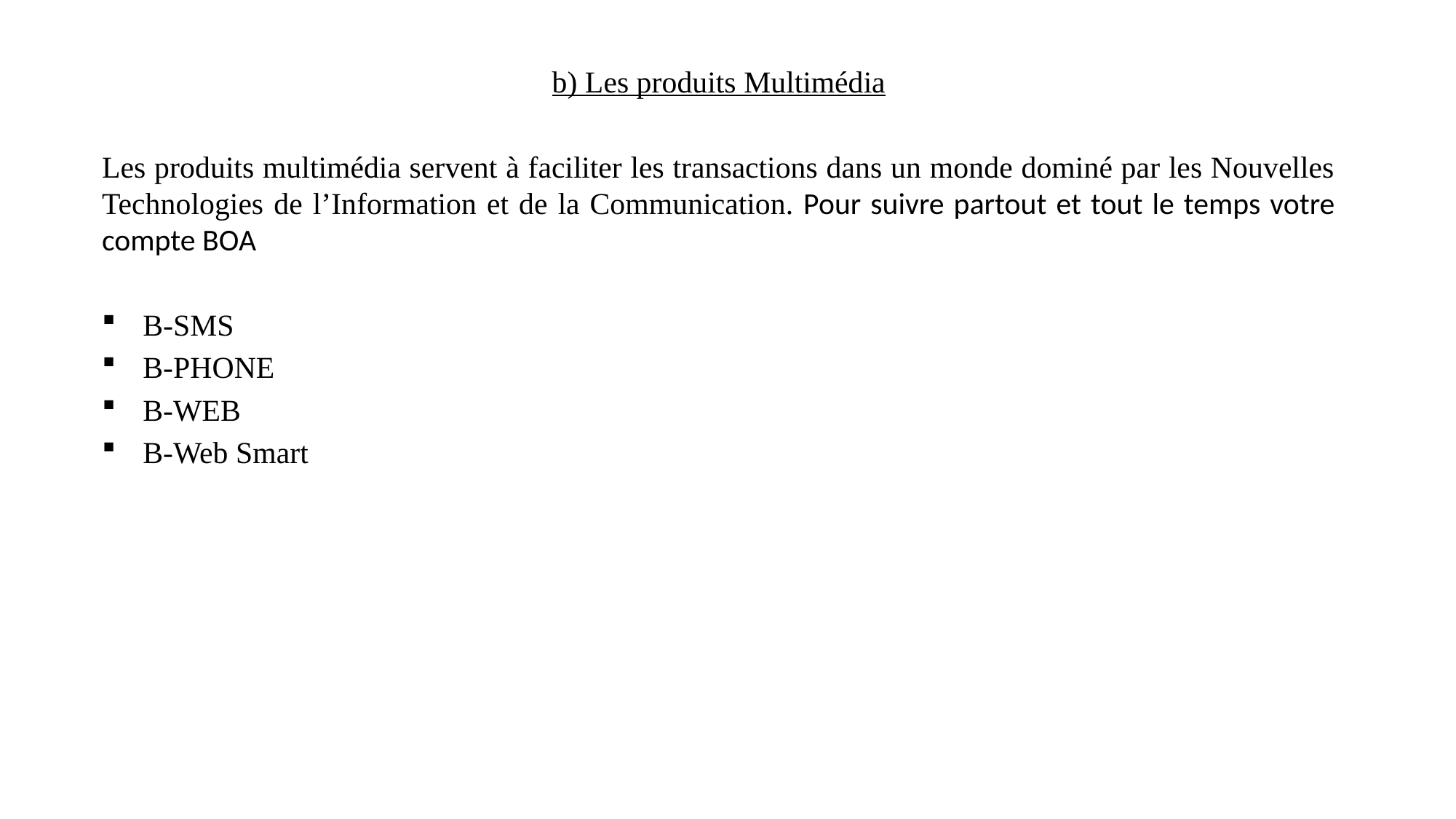

b) Les produits Multimédia

Les produits multimédia servent à faciliter les transactions dans un monde dominé par les Nouvelles Technologies de l’Information et de la Communication. Pour suivre partout et tout le temps votre compte BOA

B-SMS
B-PHONE
B-WEB
B-Web Smart